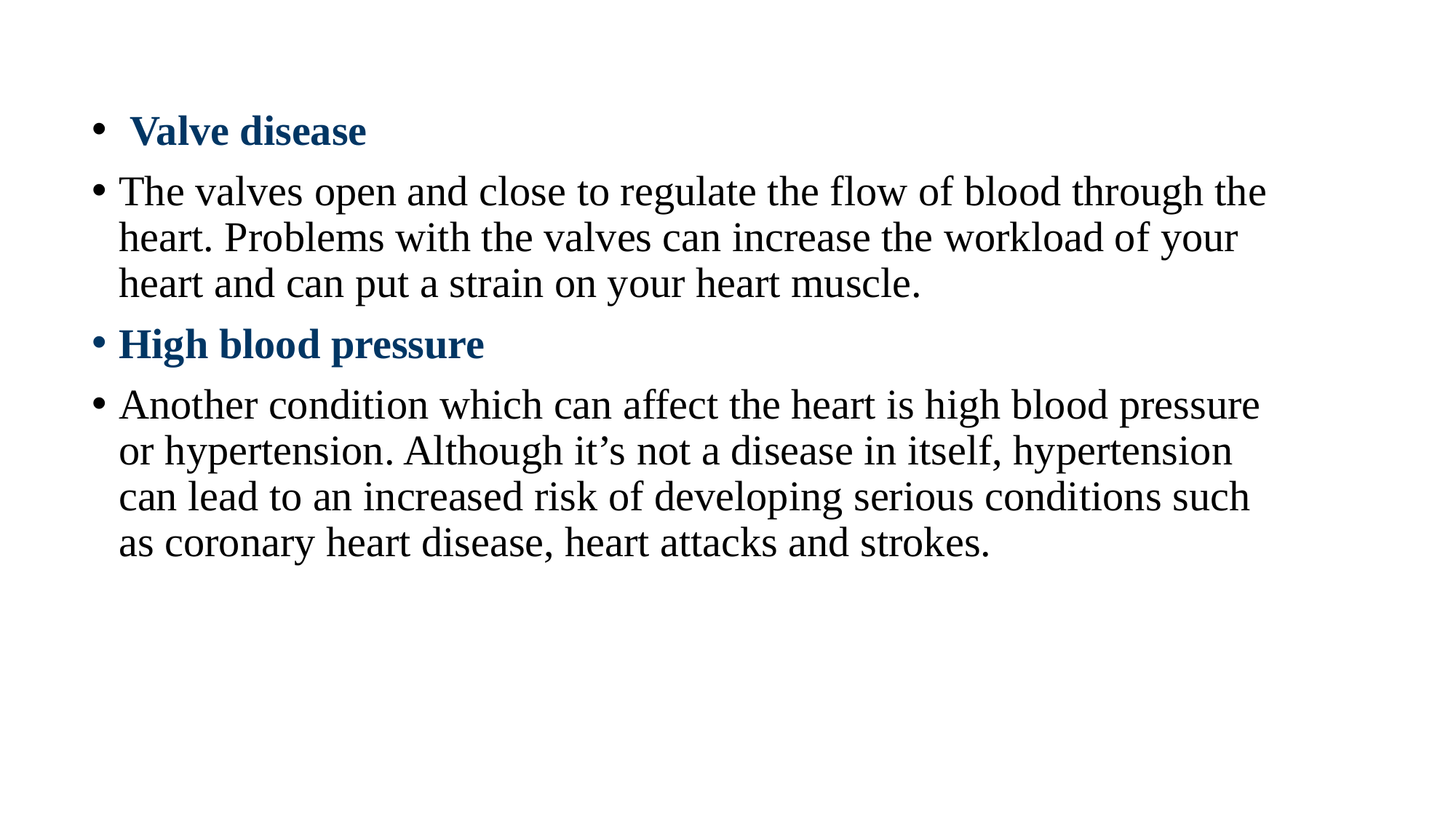

Valve disease
The valves open and close to regulate the flow of blood through the heart. Problems with the valves can increase the workload of your heart and can put a strain on your heart muscle.
High blood pressure
Another condition which can affect the heart is high blood pressure or hypertension. Although it’s not a disease in itself, hypertension can lead to an increased risk of developing serious conditions such as coronary heart disease, heart attacks and strokes.